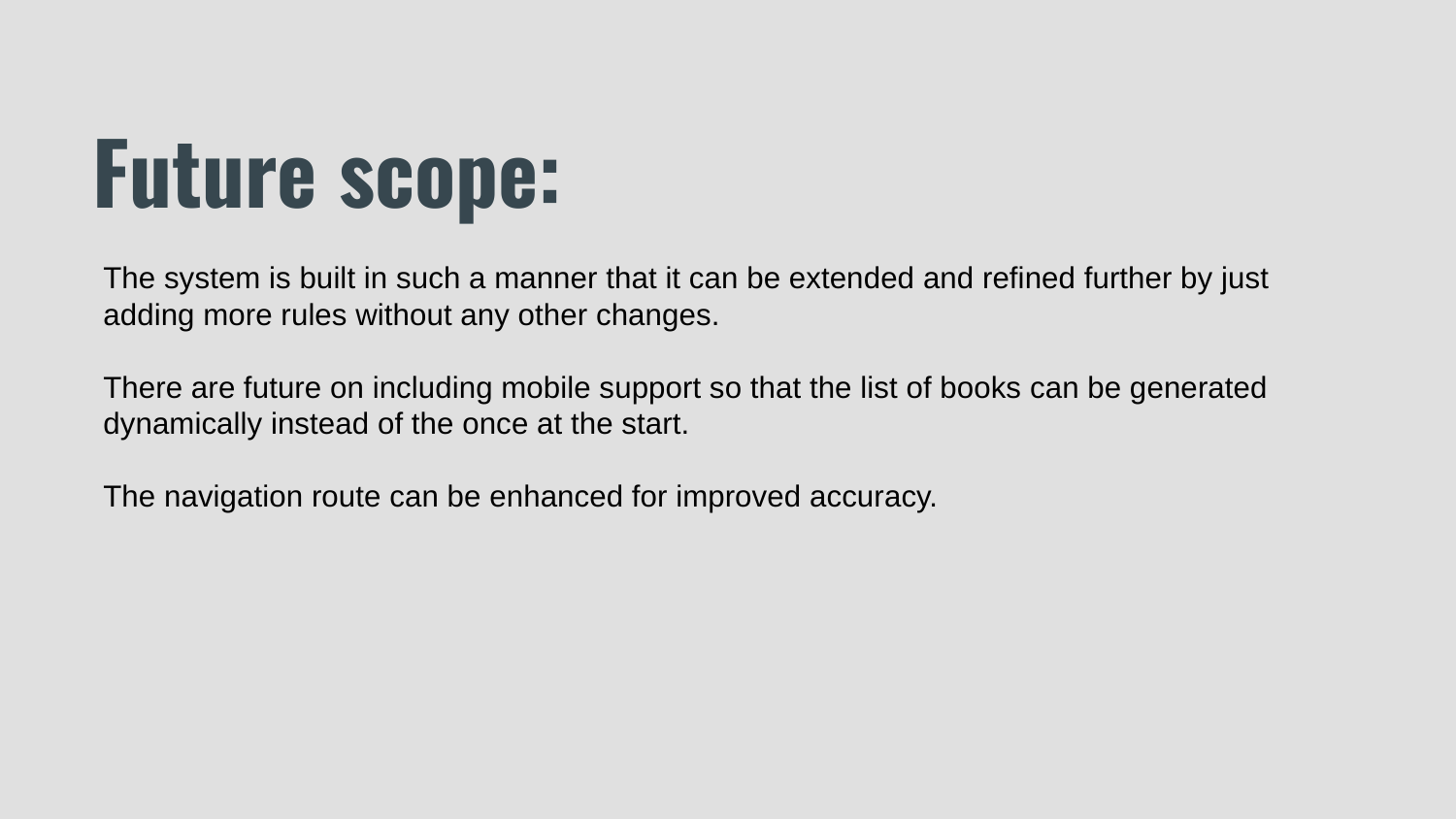

# Future scope:
The system is built in such a manner that it can be extended and refined further by just adding more rules without any other changes.

There are future on including mobile support so that the list of books can be generated dynamically instead of the once at the start.

The navigation route can be enhanced for improved accuracy.